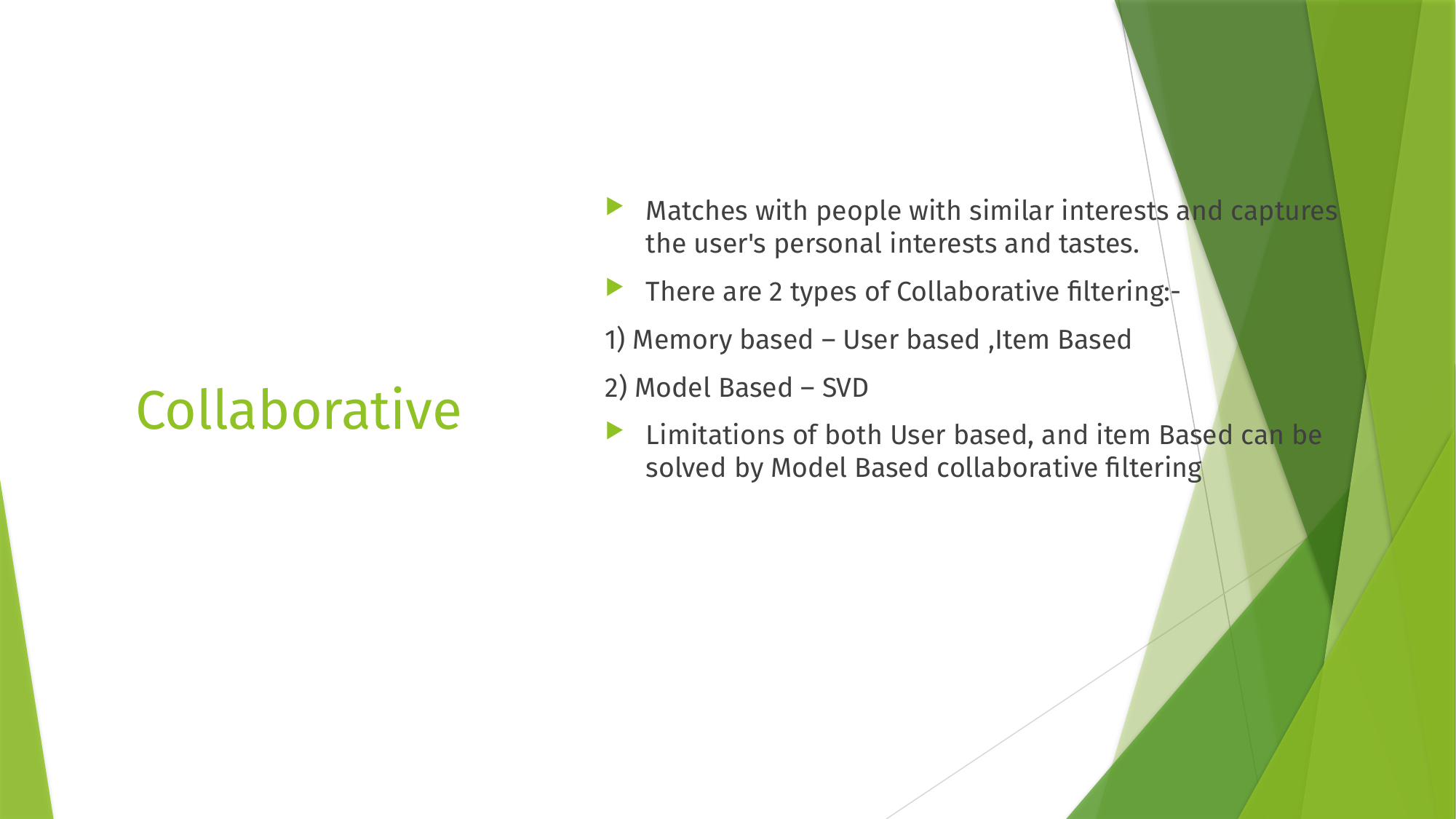

Matches with people with similar interests and captures the user's personal interests and tastes.
There are 2 types of Collaborative filtering:-
1) Memory based – User based ,Item Based
2) Model Based – SVD
Limitations of both User based, and item Based can be solved by Model Based collaborative filtering

# Collaborative